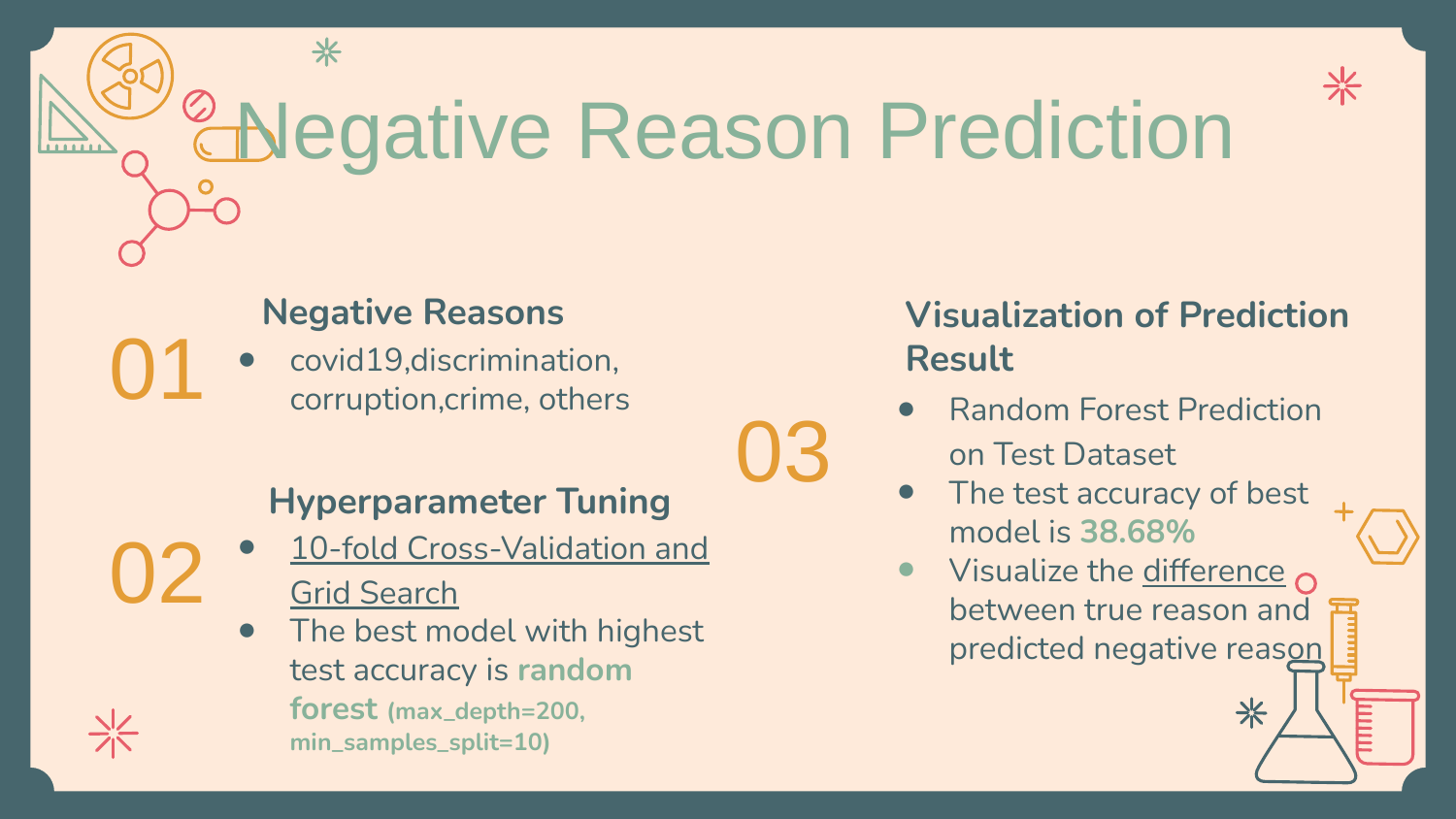

# Negative Reason Prediction
Negative Reasons
01
Visualization of Prediction Result
covid19,discrimination, corruption,crime, others
03
Random Forest Prediction on Test Dataset
The test accuracy of best model is 38.68%
Visualize the difference between true reason and predicted negative reason
Hyperparameter Tuning

02
10-fold Cross-Validation and Grid Search
The best model with highest test accuracy is random forest (max_depth=200, min_samples_split=10)